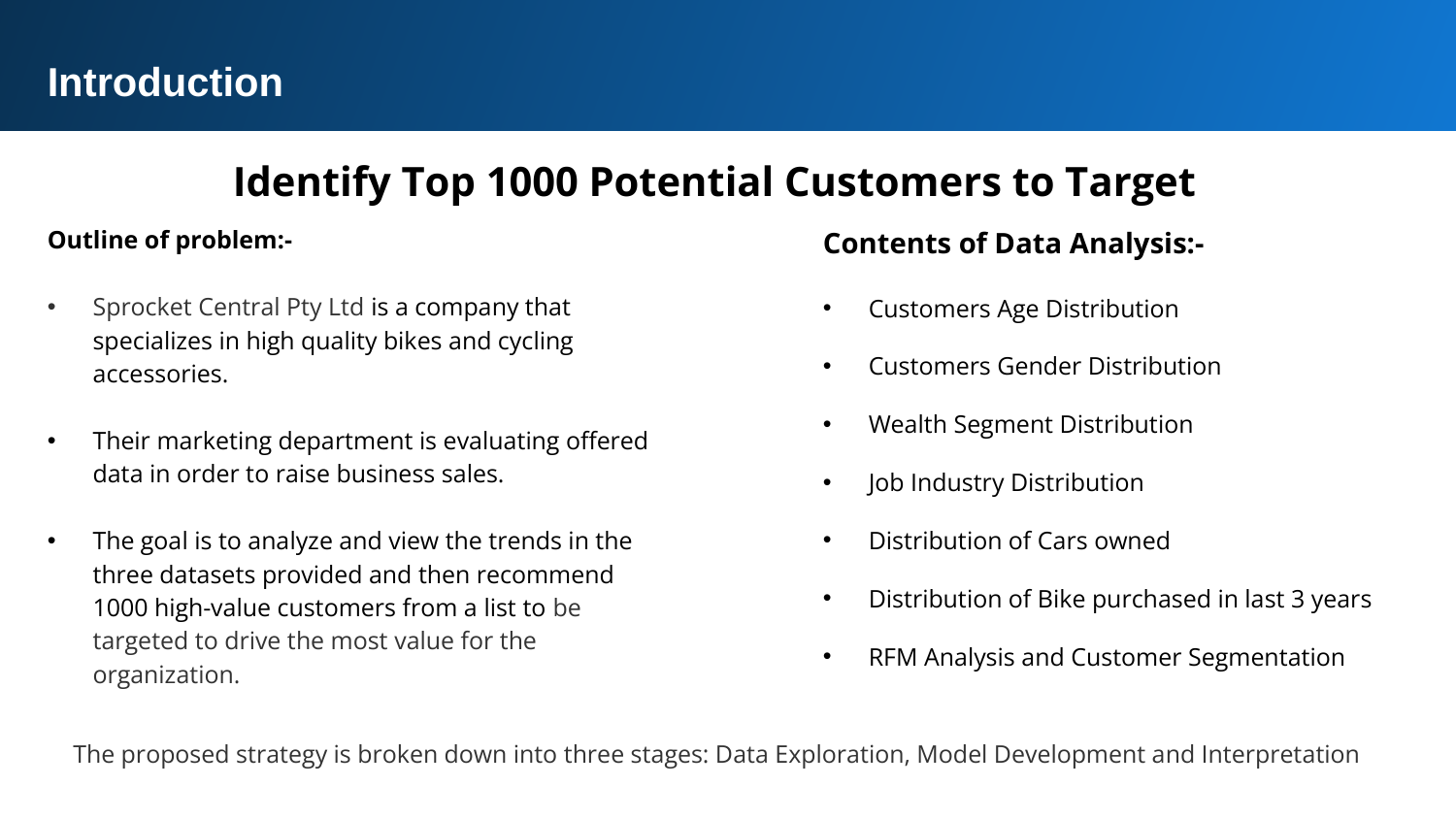

Introduction
Identify Top 1000 Potential Customers to Target
Outline of problem:-

Sprocket Central Pty Ltd is a company that specializes in high quality bikes and cycling accessories.

Their marketing department is evaluating offered data in order to raise business sales.

The goal is to analyze and view the trends in the three datasets provided and then recommend 1000 high-value customers from a list to be targeted to drive the most value for the organization.

Contents of Data Analysis:-

Customers Age Distribution

Customers Gender Distribution

Wealth Segment Distribution

Job Industry Distribution

Distribution of Cars owned

Distribution of Bike purchased in last 3 years

RFM Analysis and Customer Segmentation
The proposed strategy is broken down into three stages: Data Exploration, Model Development and Interpretation